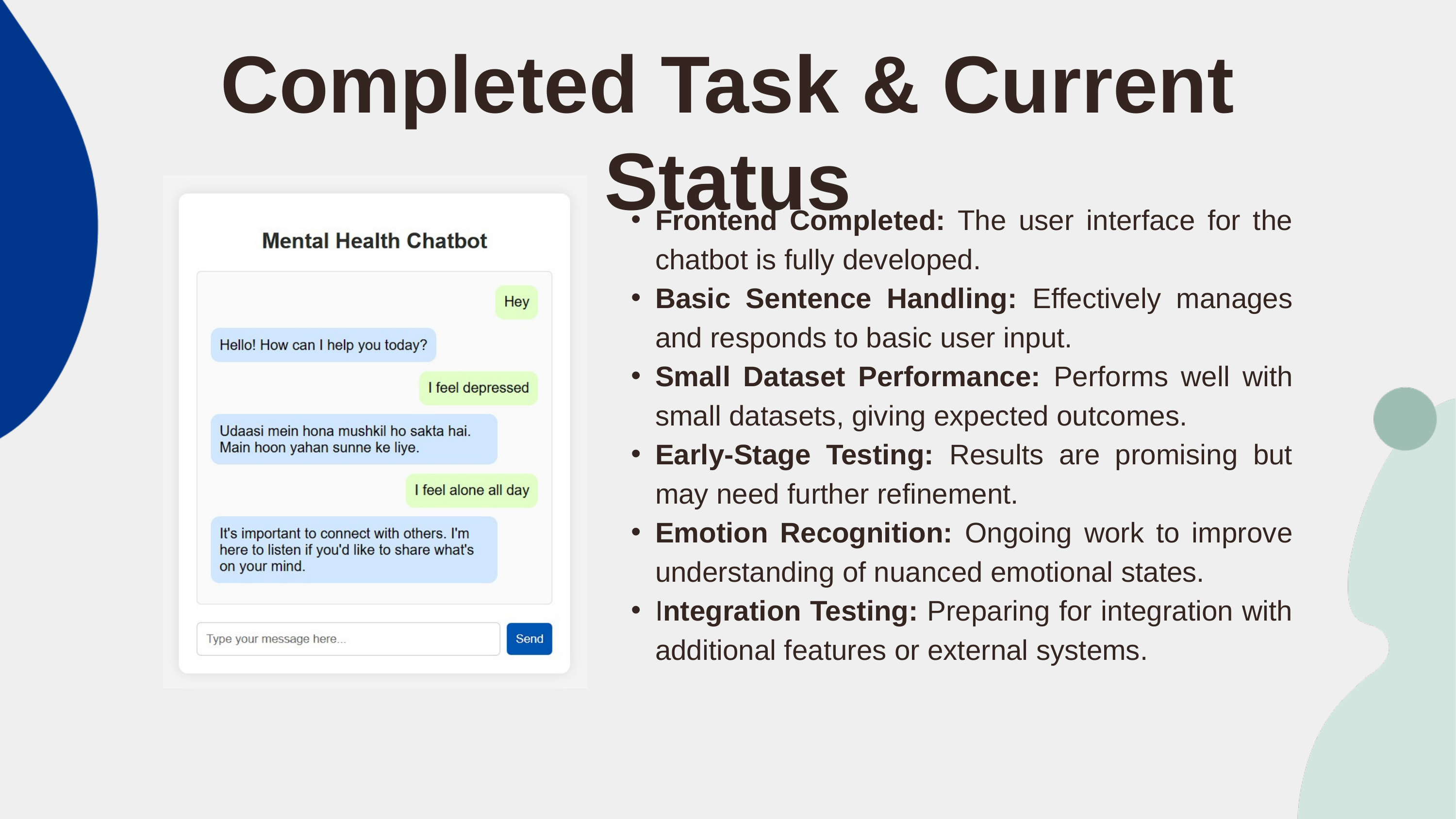

Completed Task & Current Status

Frontend Completed: The user interface for the chatbot is fully developed.
Basic Sentence Handling: Effectively manages and responds to basic user input.
Small Dataset Performance: Performs well with small datasets, giving expected outcomes.
Early-Stage Testing: Results are promising but may need further refinement.
Emotion Recognition: Ongoing work to improve understanding of nuanced emotional states.
Integration Testing: Preparing for integration with additional features or external systems.